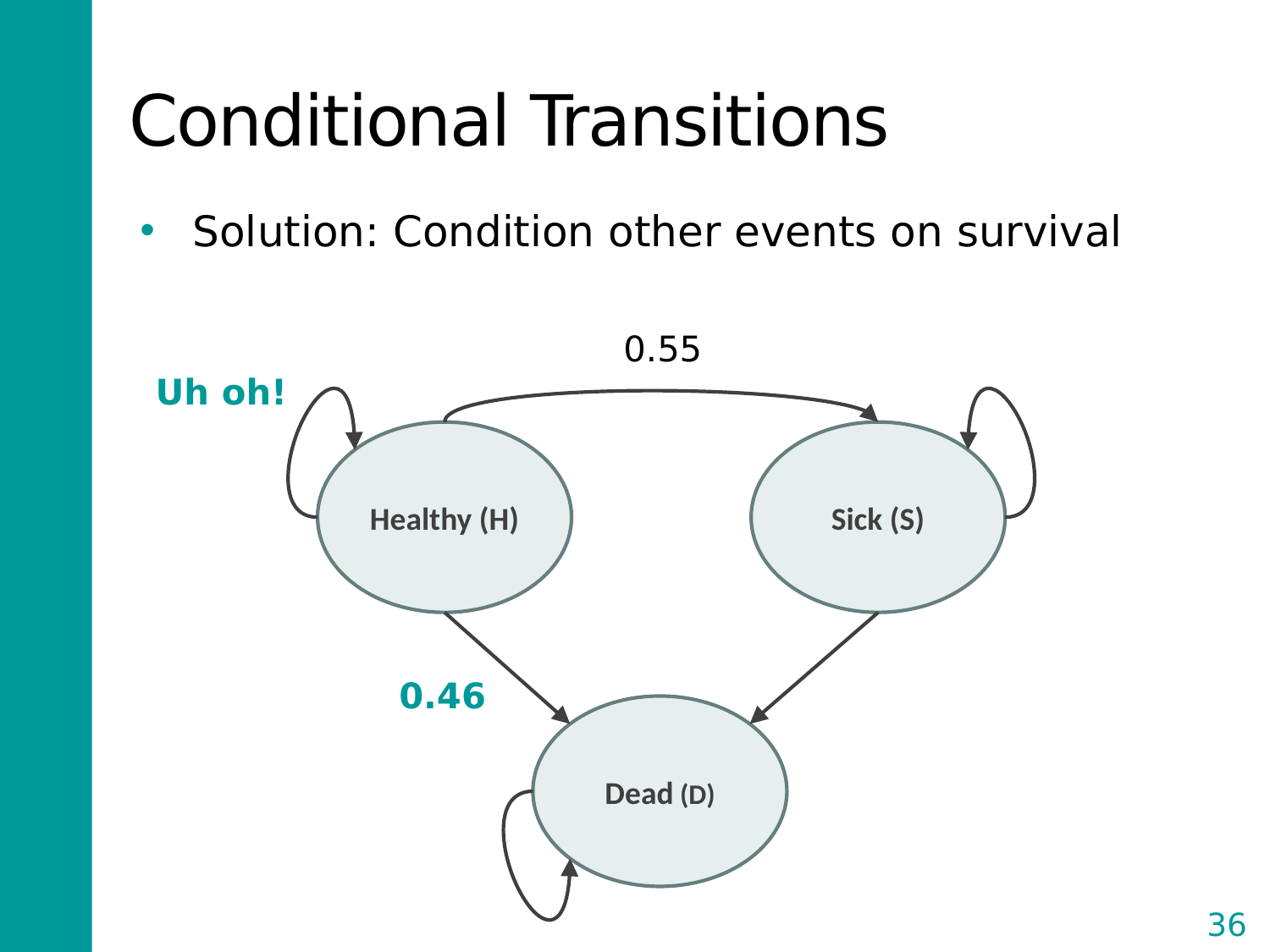

# Conditional Transitions
Solution: Condition other events on survival
0.55
0.01
0.0
Uh oh!
Healthy (H)
Sick (S)
Dead (D)
0.44
0.45
0.46
36